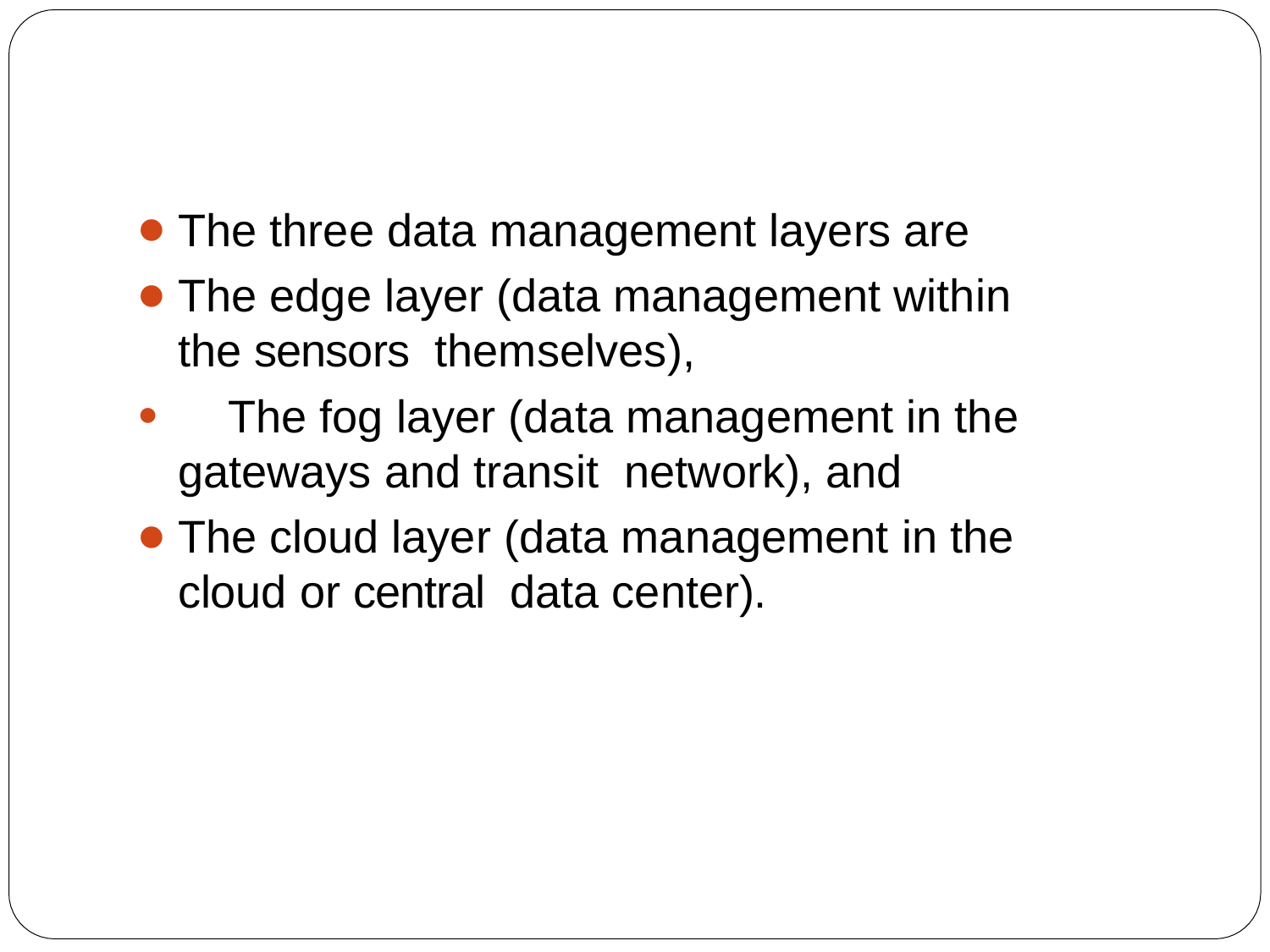

The three data management layers are
The edge layer (data management within the sensors  themselves),
	The fog layer (data management in the gateways and transit  network), and
The cloud layer (data management in the cloud or central  data center).